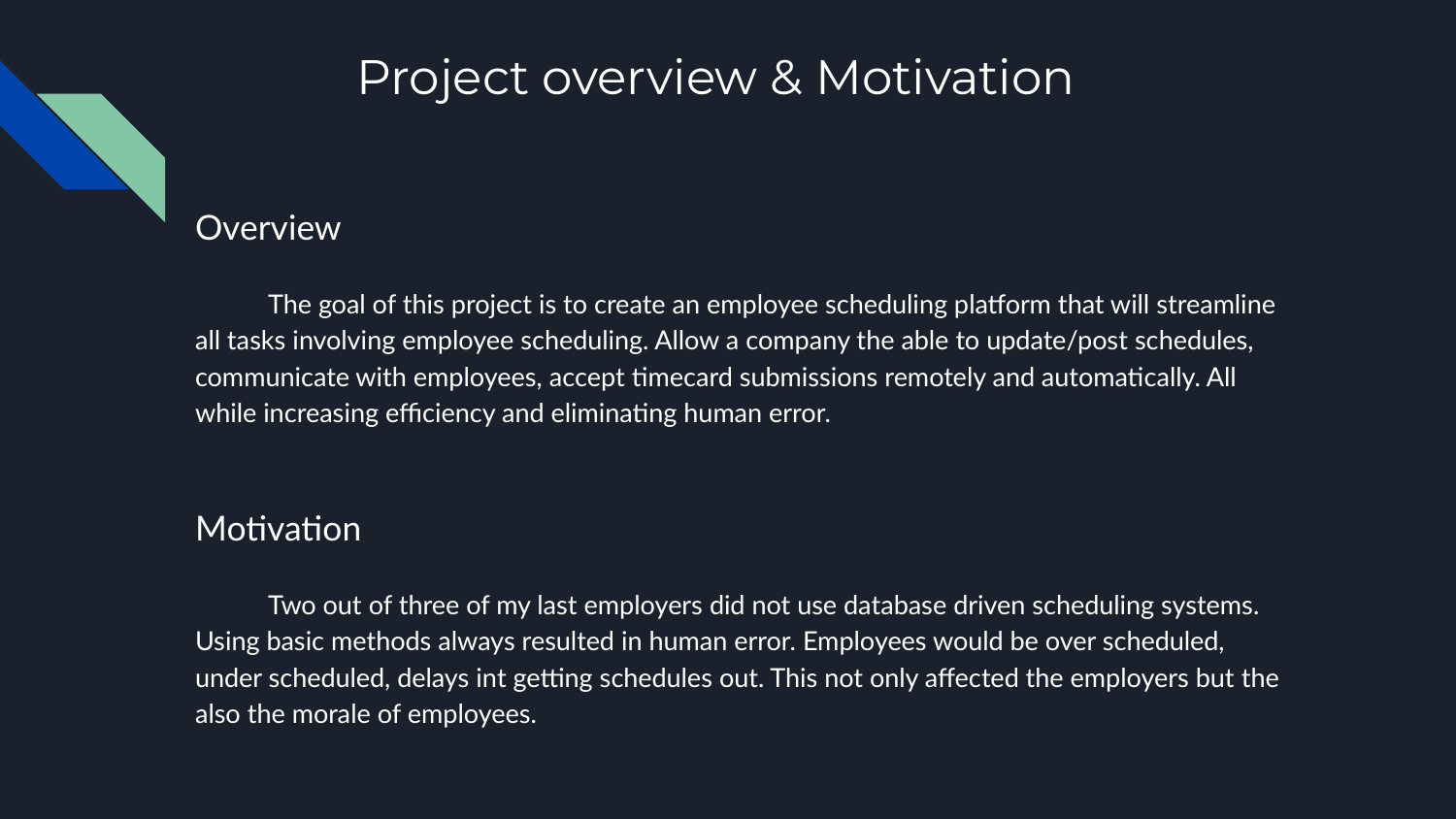

# Project overview & Motivation
Overview

The goal of this project is to create an employee scheduling platform that will streamline all tasks involving employee scheduling. Allow a company the able to update/post schedules, communicate with employees, accept timecard submissions remotely and automatically. All while increasing efficiency and eliminating human error.

Motivation

Two out of three of my last employers did not use database driven scheduling systems. Using basic methods always resulted in human error. Employees would be over scheduled, under scheduled, delays int getting schedules out. This not only affected the employers but the also the morale of employees.